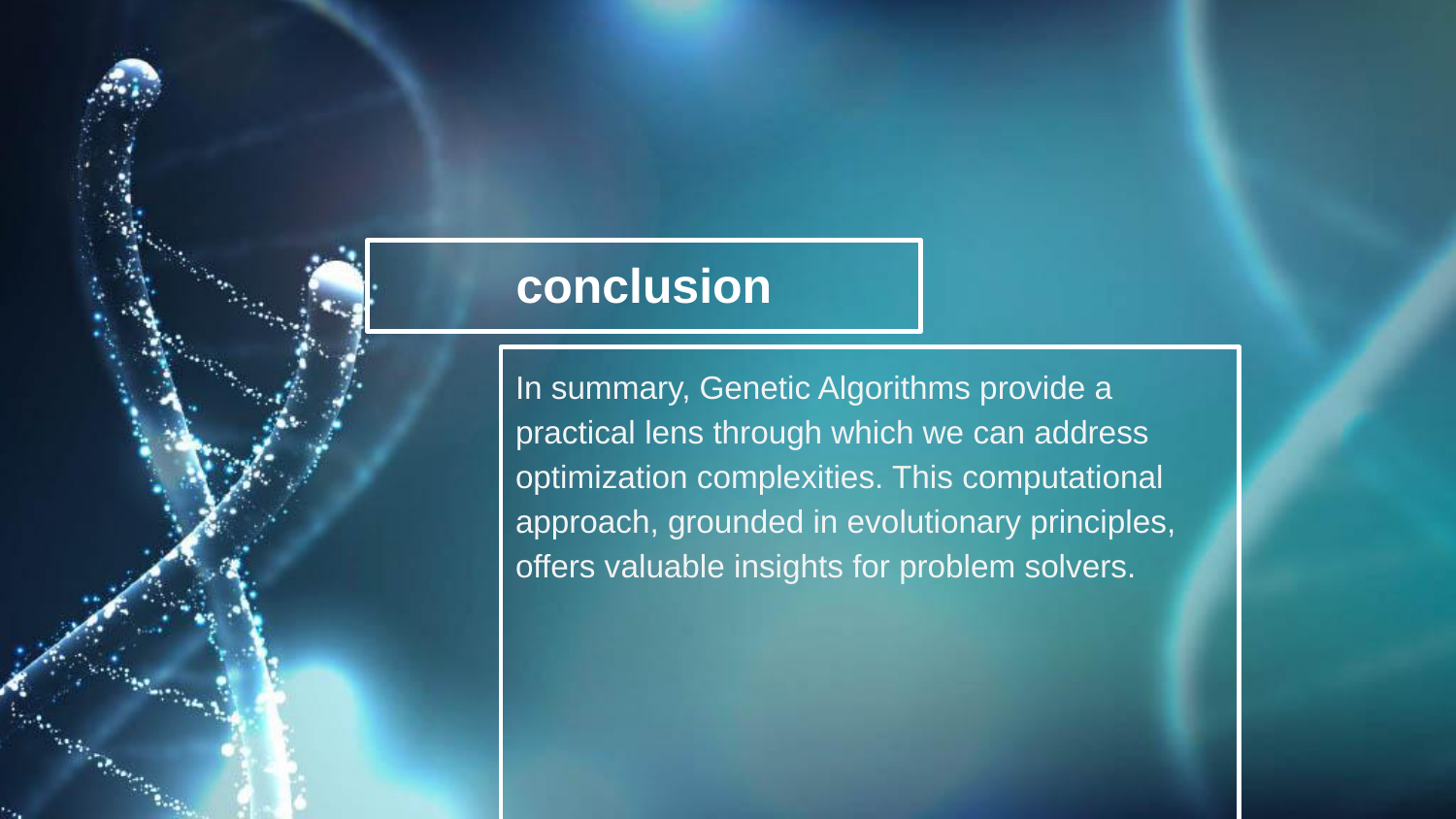

# conclusion
In summary, Genetic Algorithms provide a practical lens through which we can address optimization complexities. This computational approach, grounded in evolutionary principles, offers valuable insights for problem solvers.